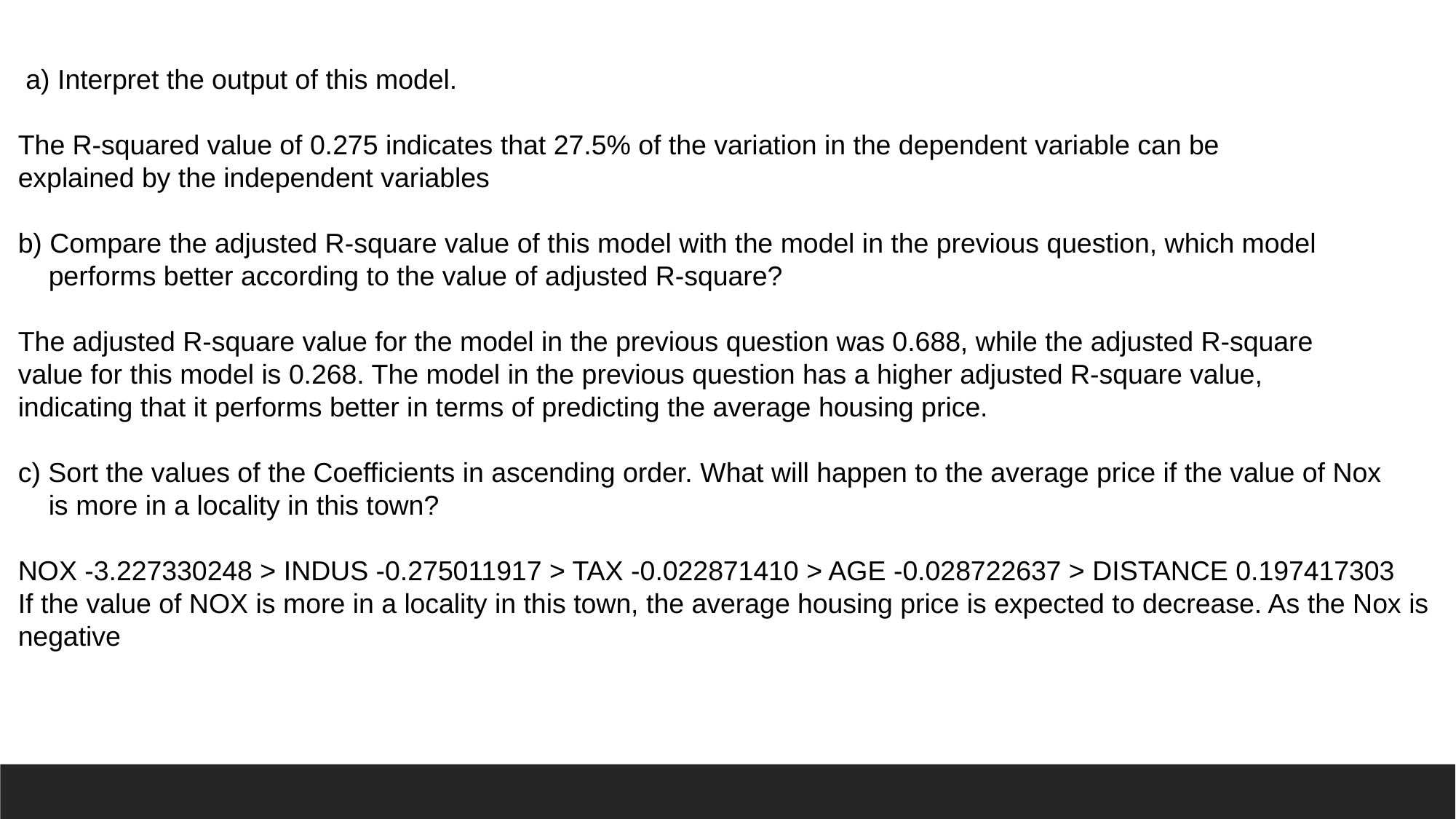

a) Interpret the output of this model.

The R-squared value of 0.275 indicates that 27.5% of the variation in the dependent variable can be
explained by the independent variables

b) Compare the adjusted R-square value of this model with the model in the previous question, which model
    performs better according to the value of adjusted R-square?

The adjusted R-square value for the model in the previous question was 0.688, while the adjusted R-square
value for this model is 0.268. The model in the previous question has a higher adjusted R-square value,
indicating that it performs better in terms of predicting the average housing price.

c) Sort the values of the Coefficients in ascending order. What will happen to the average price if the value of Nox
    is more in a locality in this town?

NOX -3.227330248 > INDUS -0.275011917 > TAX -0.022871410 > AGE -0.028722637 > DISTANCE 0.197417303
If the value of NOX is more in a locality in this town, the average housing price is expected to decrease. As the Nox is
negative